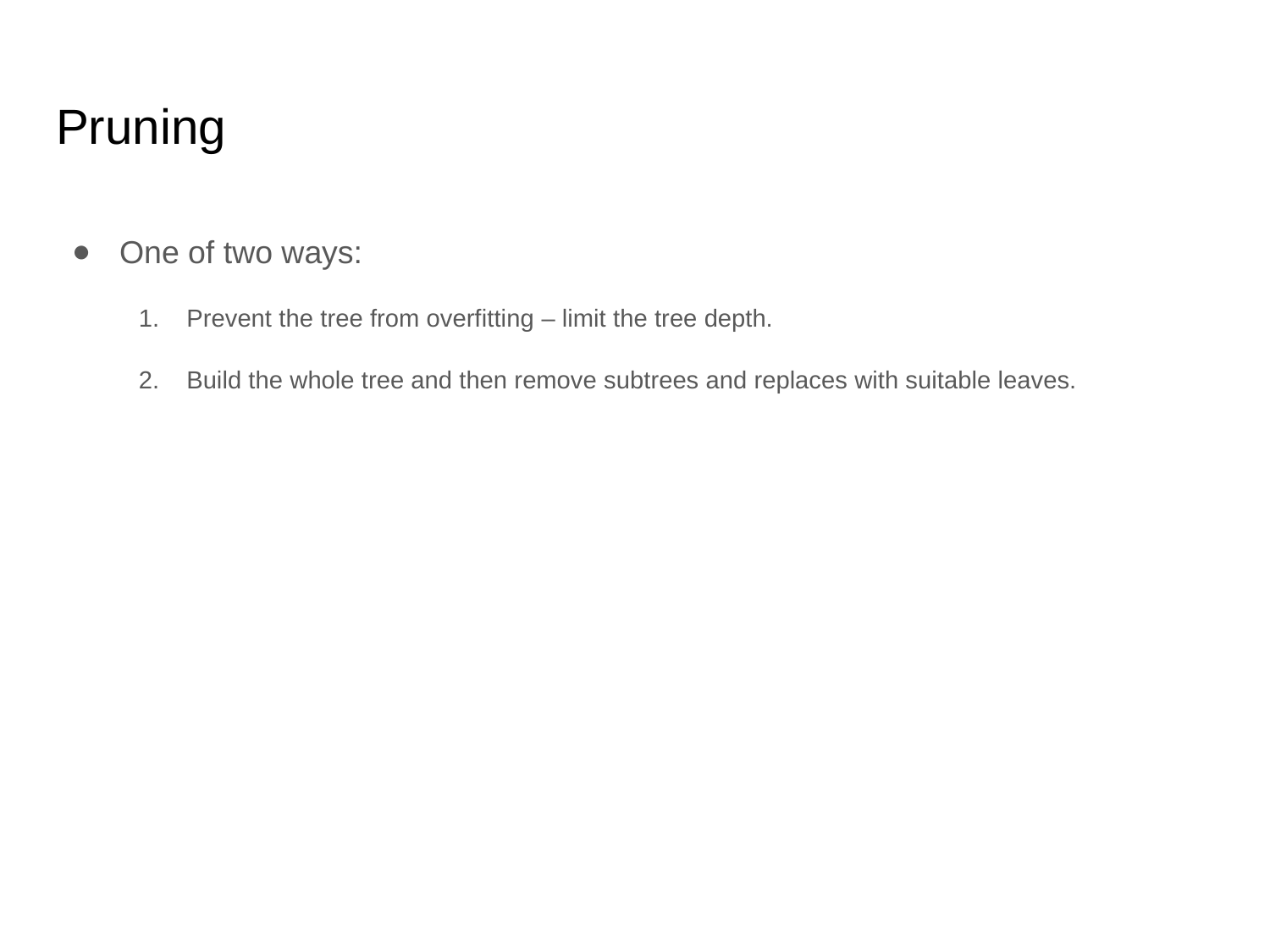

# Pruning
One of two ways:
Prevent the tree from overfitting – limit the tree depth.
Build the whole tree and then remove subtrees and replaces with suitable leaves.